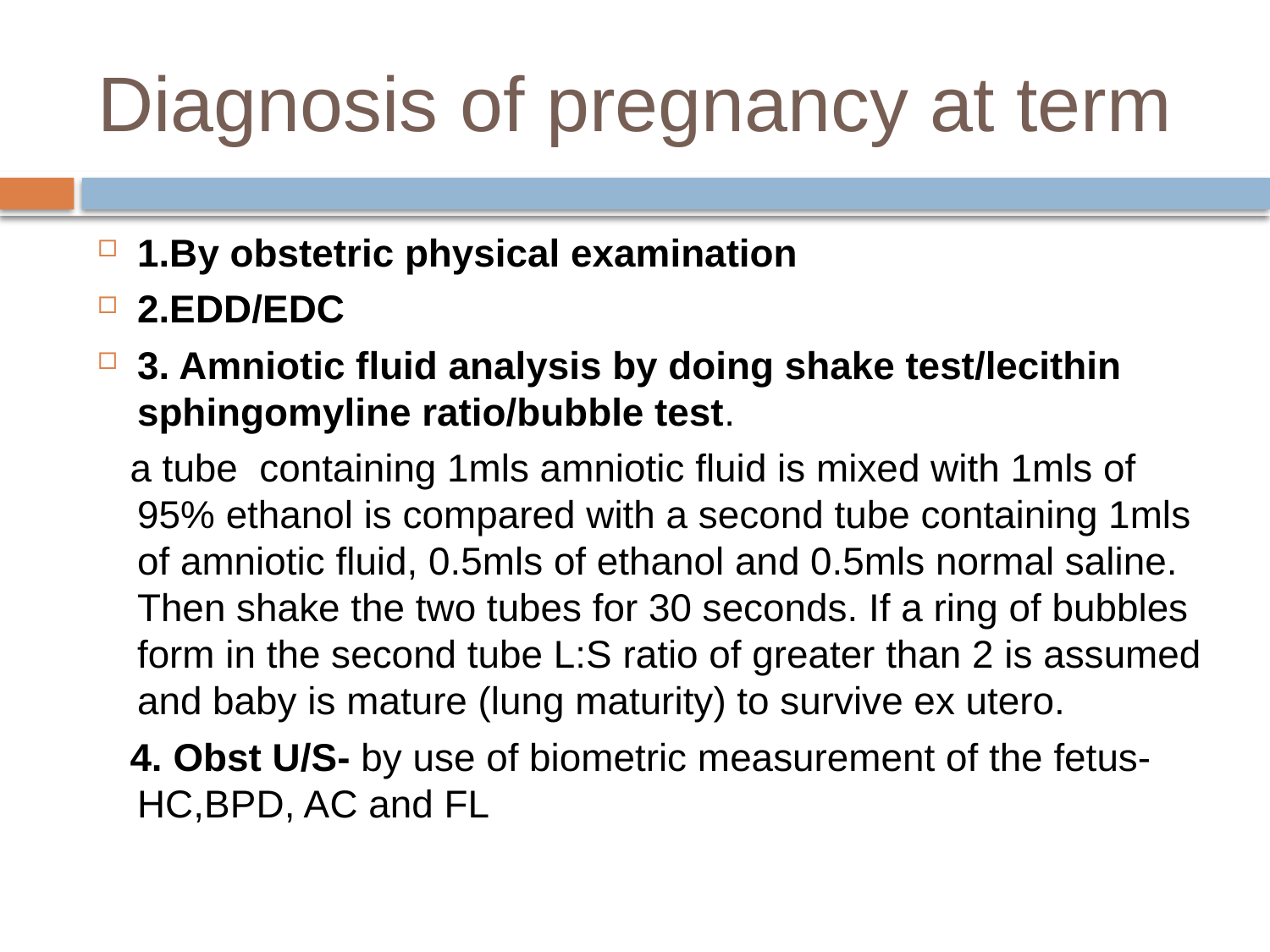

# Diagnosis of pregnancy at term
1.By obstetric physical examination
2.EDD/EDC
3. Amniotic fluid analysis by doing shake test/lecithin sphingomyline ratio/bubble test.
   a tube  containing 1mls amniotic fluid is mixed with 1mls of 95% ethanol is compared with a second tube containing 1mls of amniotic fluid, 0.5mls of ethanol and 0.5mls normal saline. Then shake the two tubes for 30 seconds. If a ring of bubbles form in the second tube L:S ratio of greater than 2 is assumed and baby is mature (lung maturity) to survive ex utero.
   4. Obst U/S- by use of biometric measurement of the fetus-HC,BPD, AC and FL